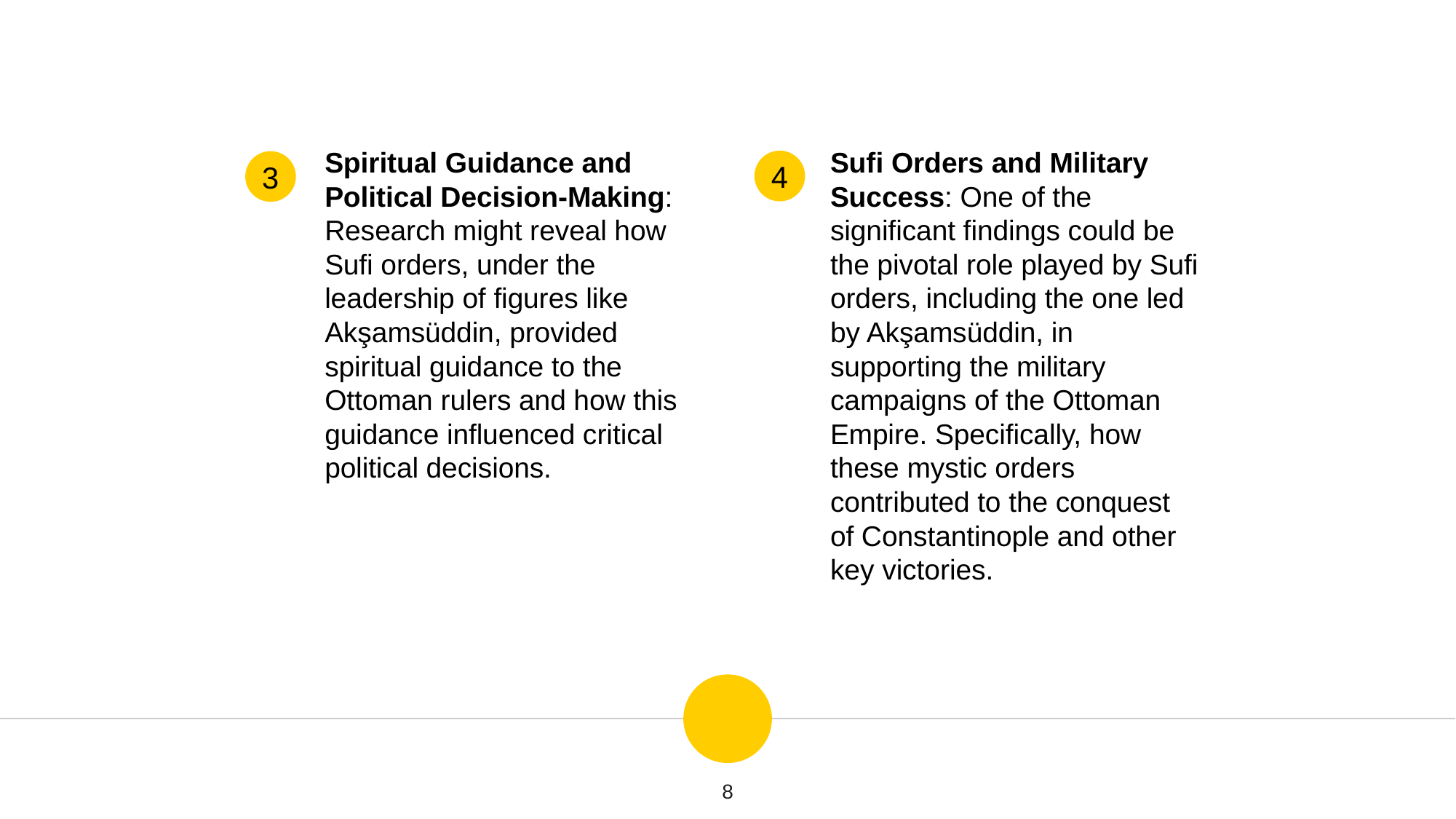

Spiritual Guidance and Political Decision-Making: Research might reveal how Sufi orders, under the leadership of figures like Akşamsüddin, provided spiritual guidance to the Ottoman rulers and how this guidance influenced critical political decisions.
Sufi Orders and Military Success: One of the significant findings could be the pivotal role played by Sufi orders, including the one led by Akşamsüddin, in supporting the military campaigns of the Ottoman Empire. Specifically, how these mystic orders contributed to the conquest of Constantinople and other key victories.
4
3

8